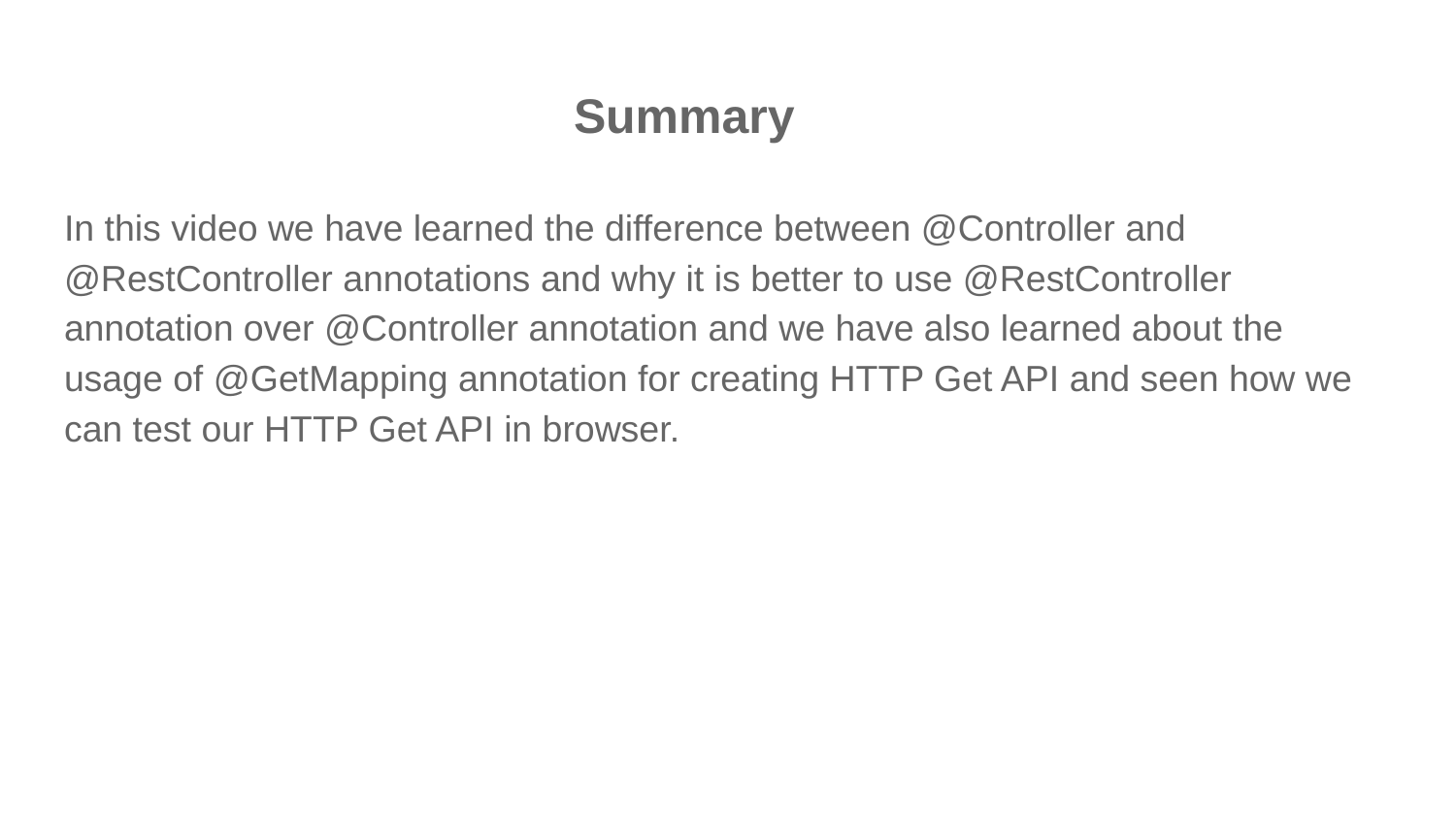

# Summary
In this video we have learned the difference between @Controller and @RestController annotations and why it is better to use @RestController annotation over @Controller annotation and we have also learned about the usage of @GetMapping annotation for creating HTTP Get API and seen how we can test our HTTP Get API in browser.